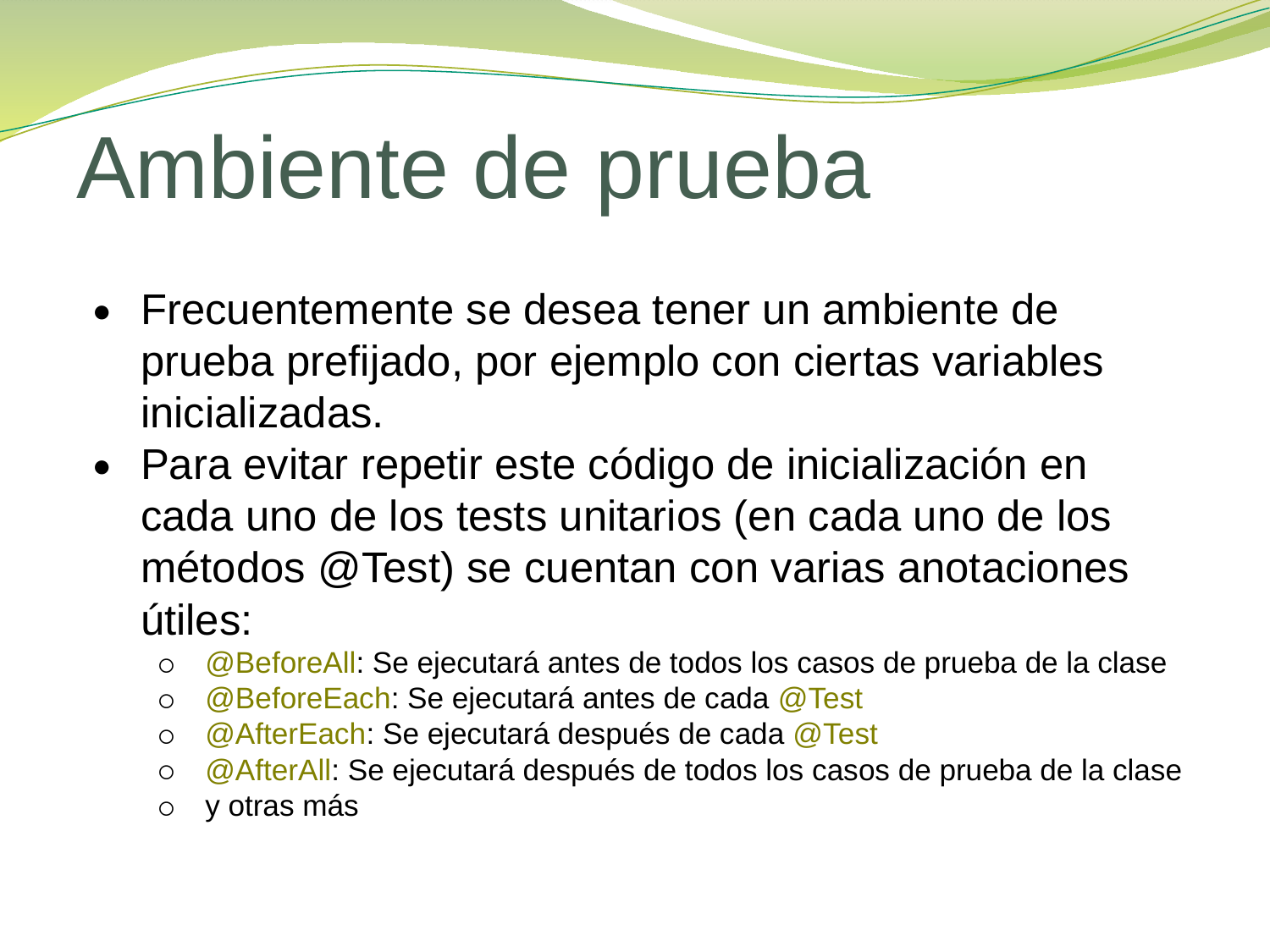

# Ambiente de prueba
Frecuentemente se desea tener un ambiente de prueba prefijado, por ejemplo con ciertas variables inicializadas.
Para evitar repetir este código de inicialización en cada uno de los tests unitarios (en cada uno de los métodos @Test) se cuentan con varias anotaciones útiles:
@BeforeAll: Se ejecutará antes de todos los casos de prueba de la clase
@BeforeEach: Se ejecutará antes de cada @Test
@AfterEach: Se ejecutará después de cada @Test
@AfterAll: Se ejecutará después de todos los casos de prueba de la clase
y otras más
11